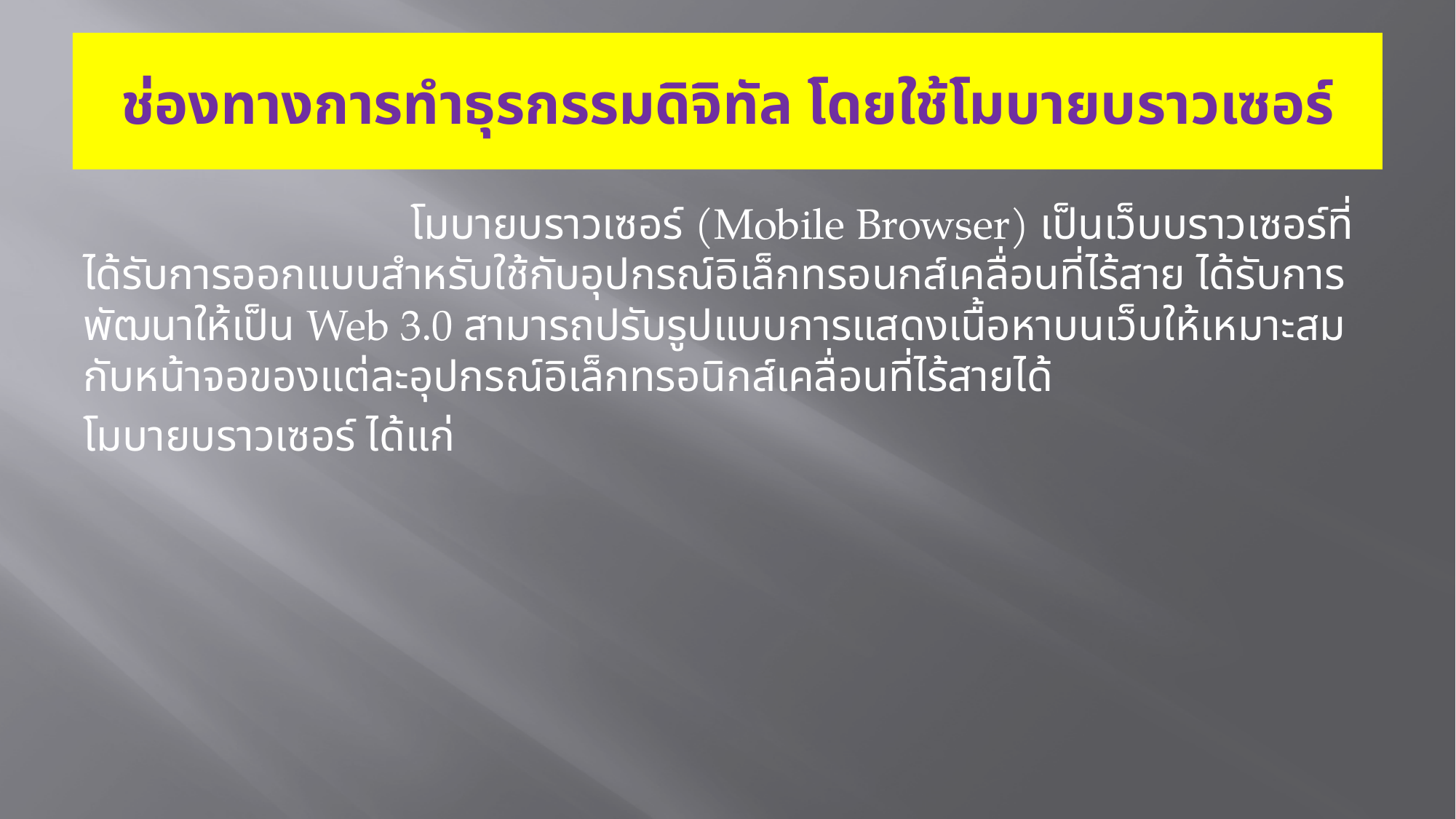

# ช่องทางการทำธุรกรรมดิจิทัล โดยใช้โมบายบราวเซอร์
			โมบายบราวเซอร์ (Mobile Browser) เป็นเว็บบราวเซอร์ที่ได้รับการออกแบบสำหรับใช้กับอุปกรณ์อิเล็กทรอนกส์เคลื่อนที่ไร้สาย ได้รับการพัฒนาให้เป็น Web 3.0 สามารถปรับรูปแบบการแสดงเนื้อหาบนเว็บให้เหมาะสมกับหน้าจอของแต่ละอุปกรณ์อิเล็กทรอนิกส์เคลื่อนที่ไร้สายได้
โมบายบราวเซอร์ ได้แก่